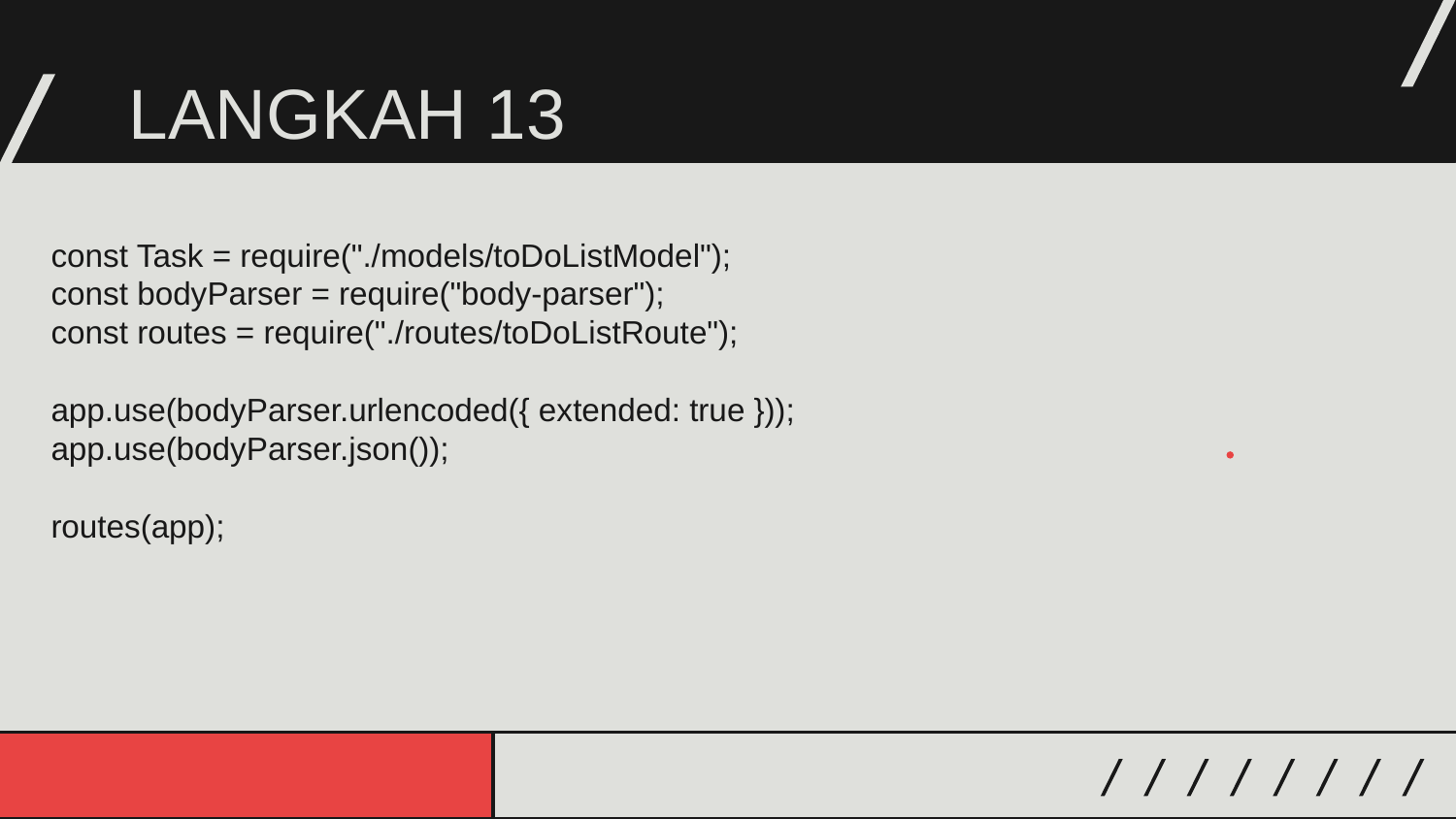

# LANGKAH 13
const Task = require("./models/toDoListModel");
const bodyParser = require("body-parser");
const routes = require("./routes/toDoListRoute");

app.use(bodyParser.urlencoded({ extended: true }));
app.use(bodyParser.json());

routes(app);